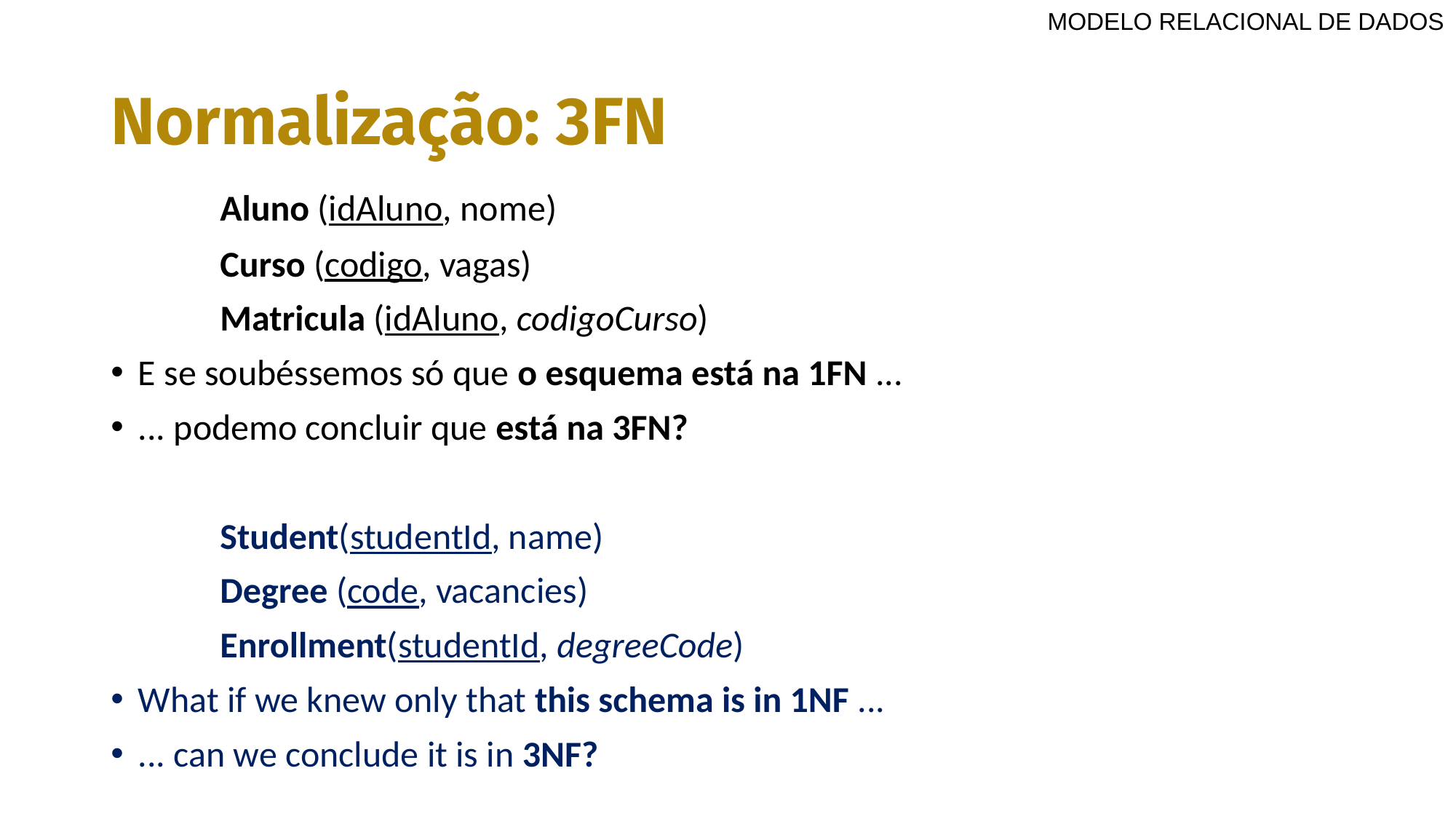

MODELO RELACIONAL DE DADOS
# Normalização: 3FN
	Aluno (idAluno, nome)
	Curso (codigo, vagas)
	Matricula (idAluno, codigoCurso)
E se soubéssemos só que o esquema está na 1FN ...
... podemo concluir que está na 3FN?

	Student(studentId, name)
	Degree (code, vacancies)
	Enrollment(studentId, degreeCode)
What if we knew only that this schema is in 1NF ...
... can we conclude it is in 3NF?